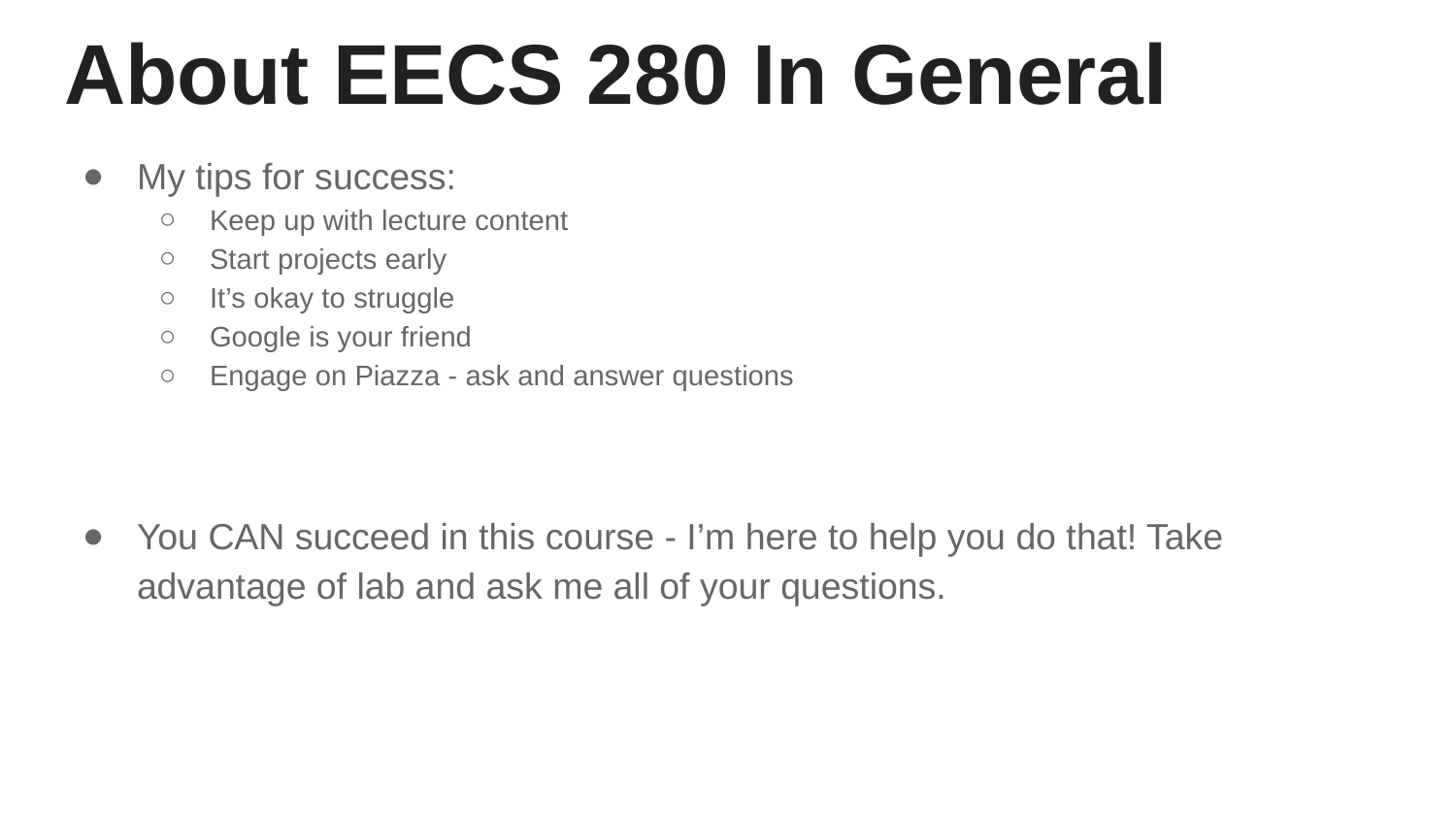

# About EECS 280 In General
My tips for success:
Keep up with lecture content
Start projects early
It’s okay to struggle
Google is your friend
Engage on Piazza - ask and answer questions

You CAN succeed in this course - I’m here to help you do that! Take advantage of lab and ask me all of your questions.